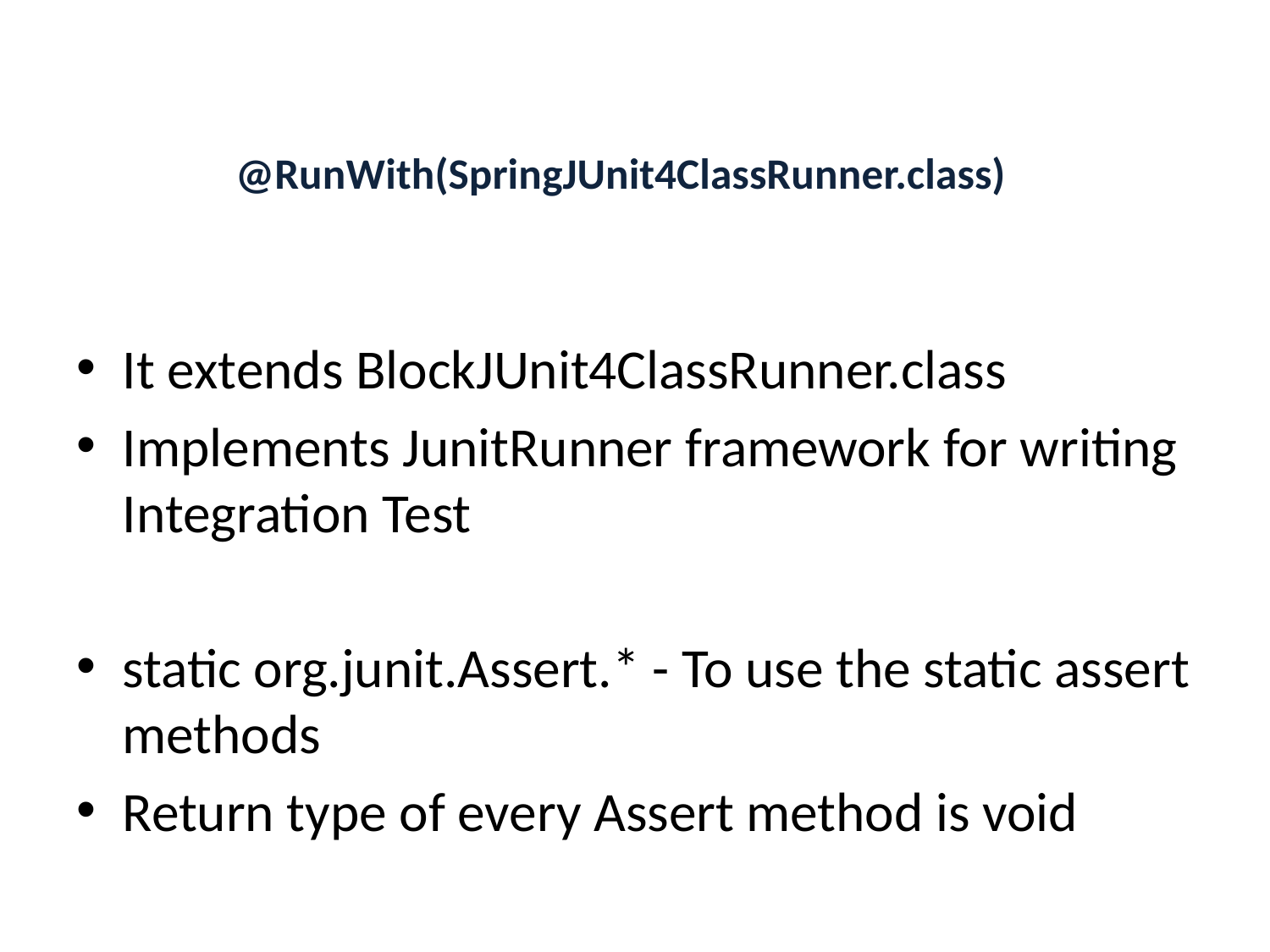

# @RunWith(SpringJUnit4ClassRunner.class)
It extends BlockJUnit4ClassRunner.class
Implements JunitRunner framework for writing Integration Test

static org.junit.Assert.* - To use the static assert methods
Return type of every Assert method is void